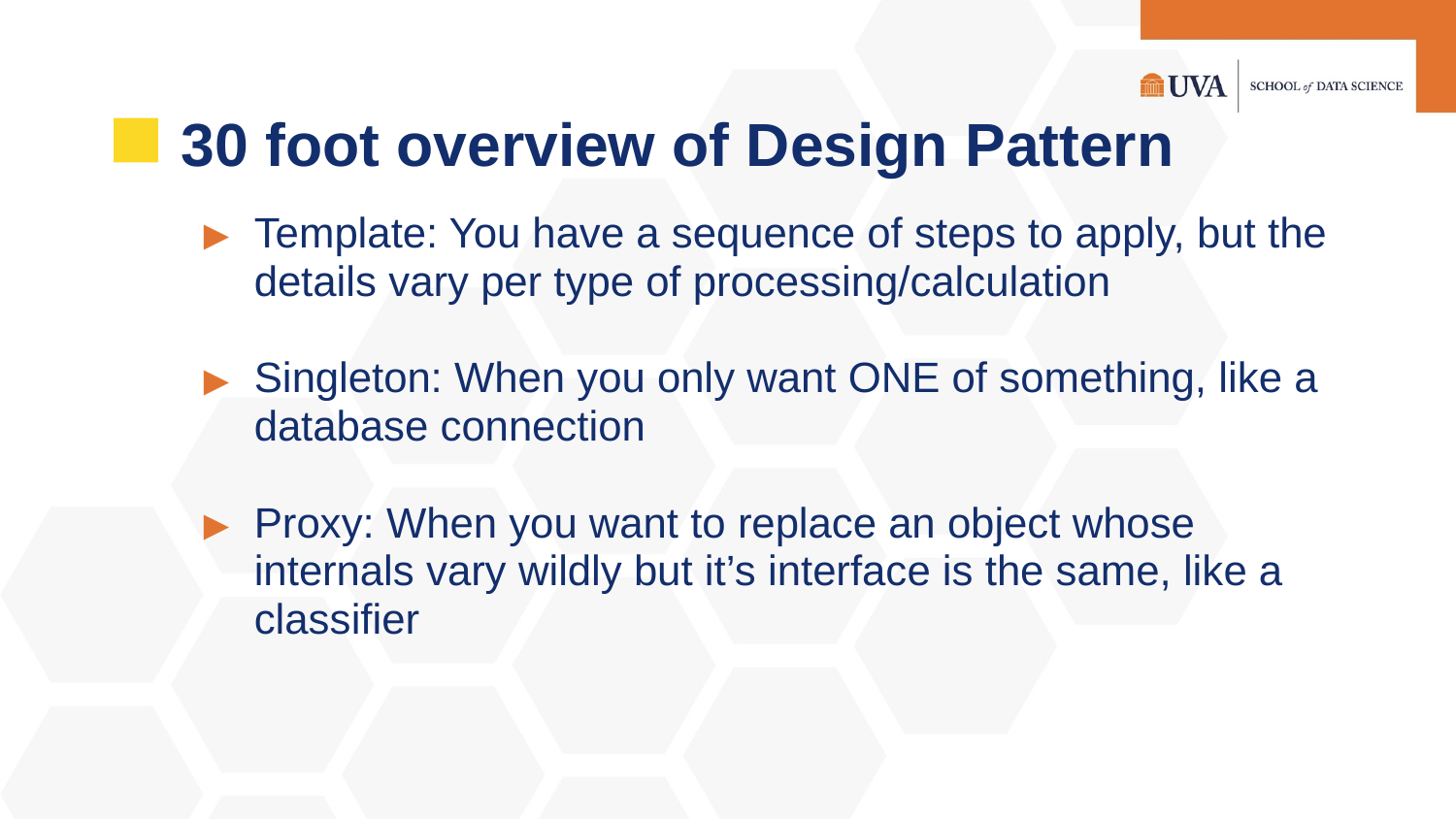

# 30 foot overview of Design Pattern
Template: You have a sequence of steps to apply, but the details vary per type of processing/calculation

Singleton: When you only want ONE of something, like a database connection

Proxy: When you want to replace an object whose internals vary wildly but it’s interface is the same, like a classifier